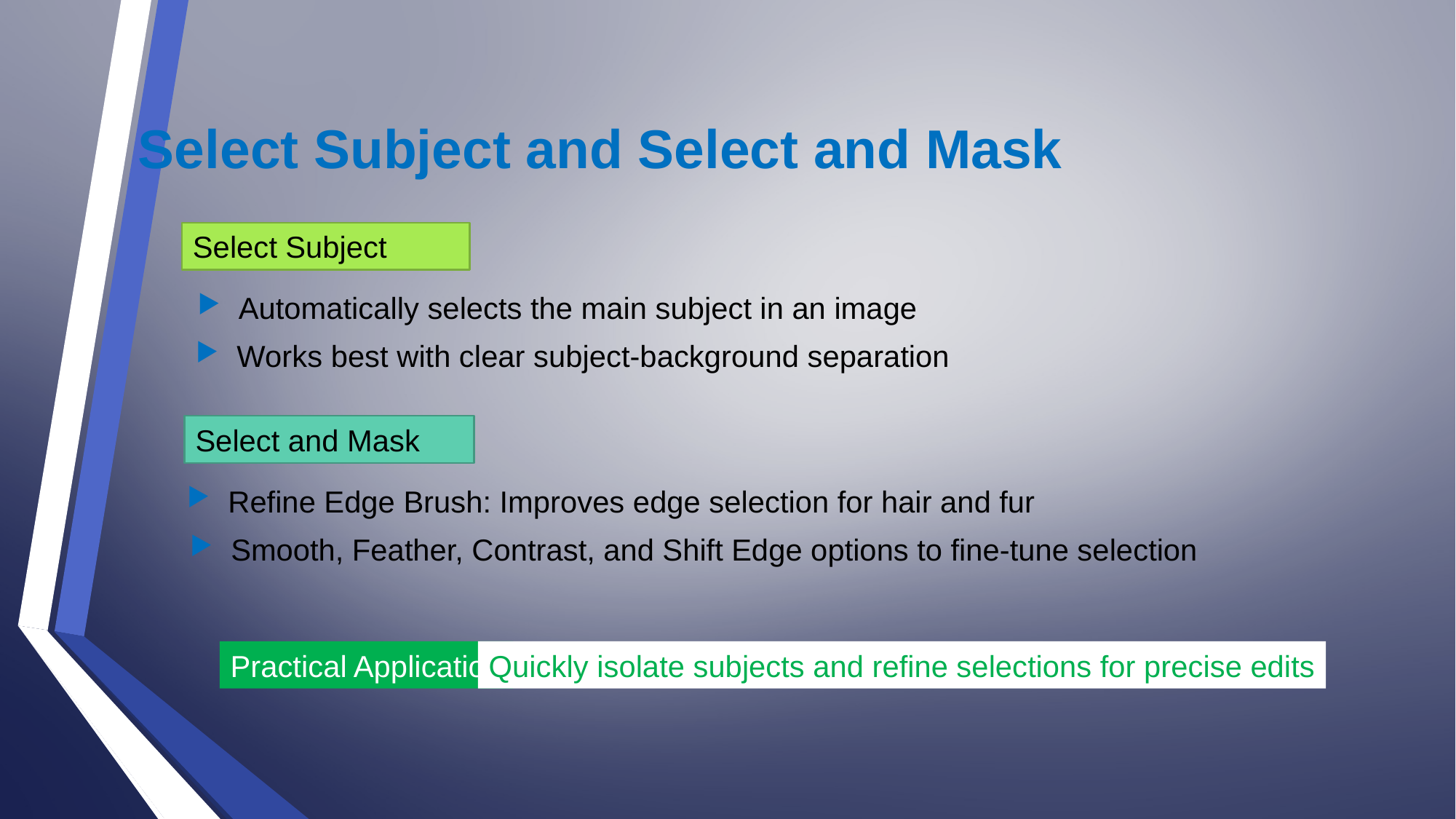

Select Subject and Select and Mask
Select Subject
Automatically selects the main subject in an image
Works best with clear subject-background separation
Select and Mask
Refine Edge Brush: Improves edge selection for hair and fur
Smooth, Feather, Contrast, and Shift Edge options to fine-tune selection
Practical Application
Quickly isolate subjects and refine selections for precise edits